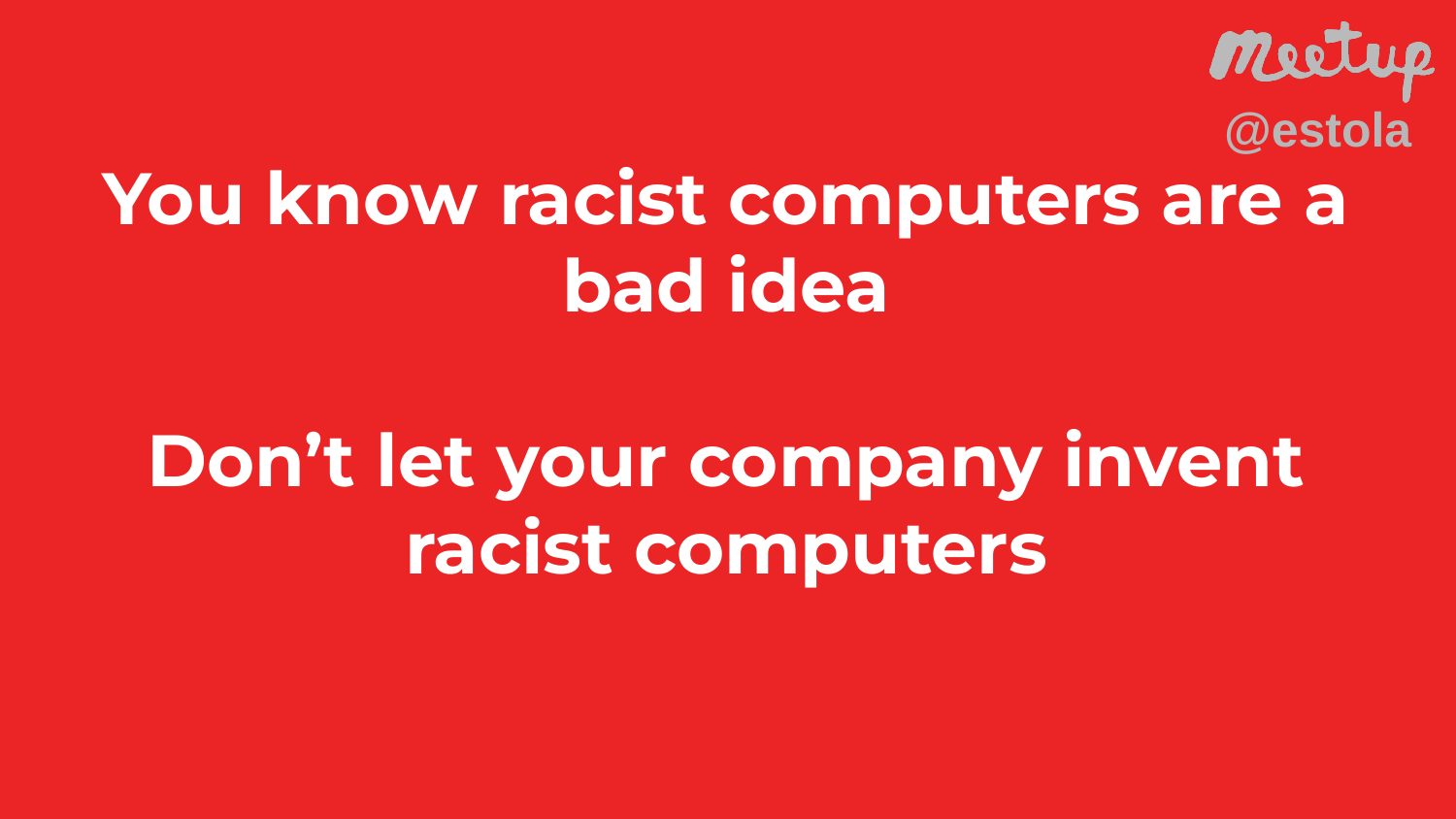

@estola
# You know racist computers are a bad idea

Don’t let your company invent racist computers